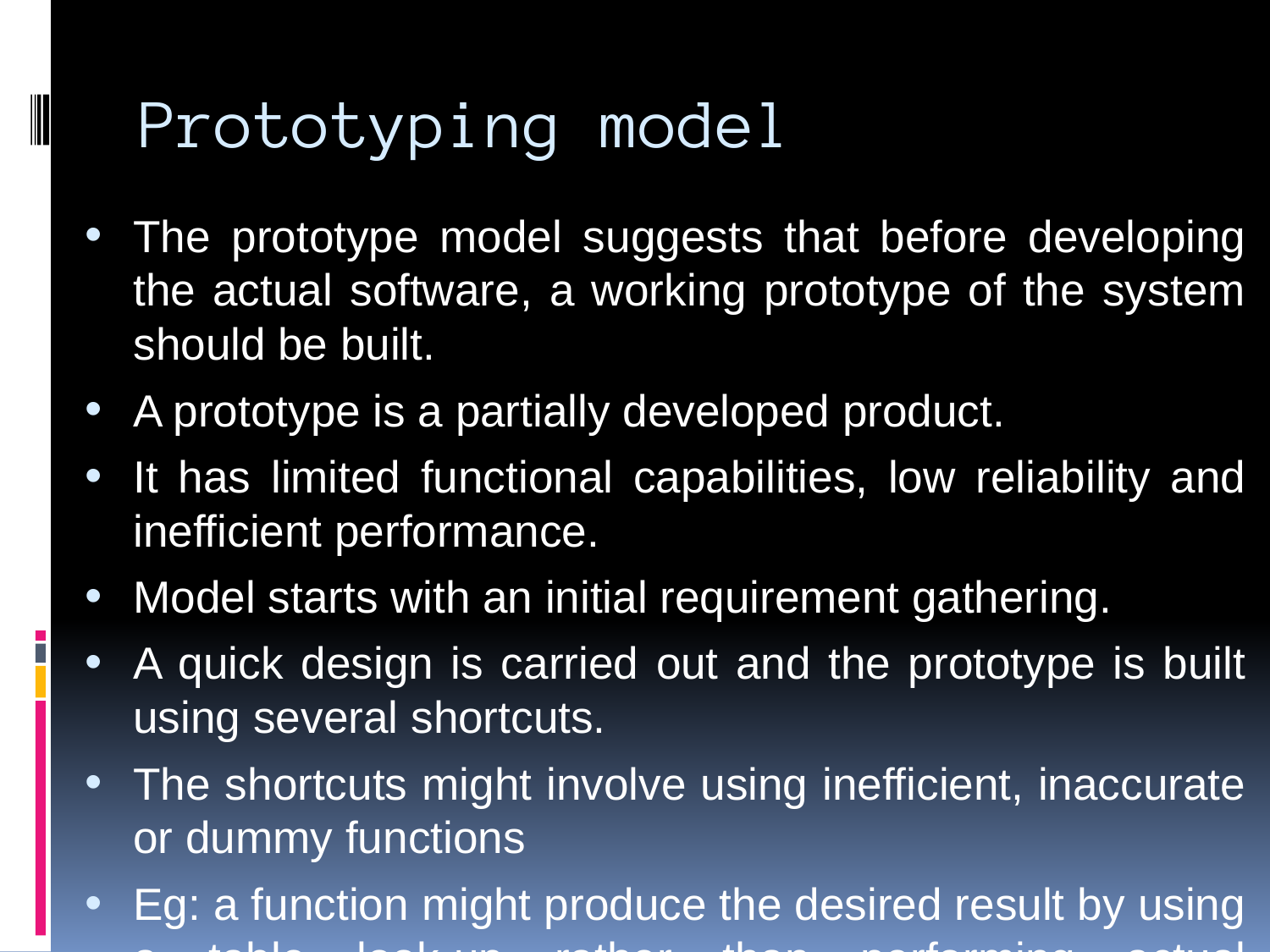

# Prototyping model
The prototype model suggests that before developing the actual software, a working prototype of the system should be built.
A prototype is a partially developed product.
It has limited functional capabilities, low reliability and inefficient performance.
Model starts with an initial requirement gathering.
A quick design is carried out and the prototype is built using several shortcuts.
The shortcuts might involve using inefficient, inaccurate or dummy functions
Eg: a function might produce the desired result by using a table look-up rather than performing actual computation.